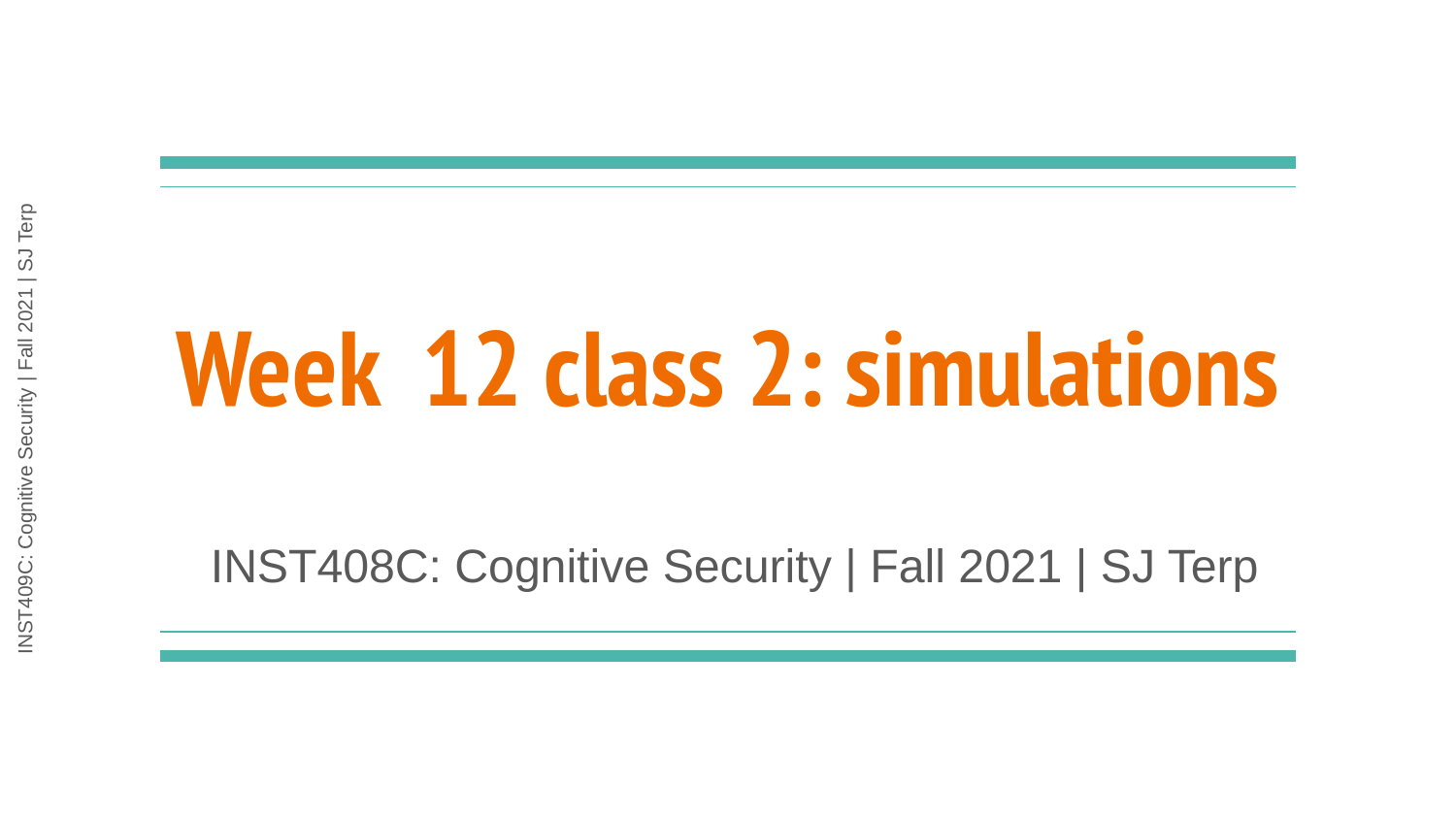

# Week  12 class 2: simulations
INST408C: Cognitive Security | Fall 2021 | SJ Terp